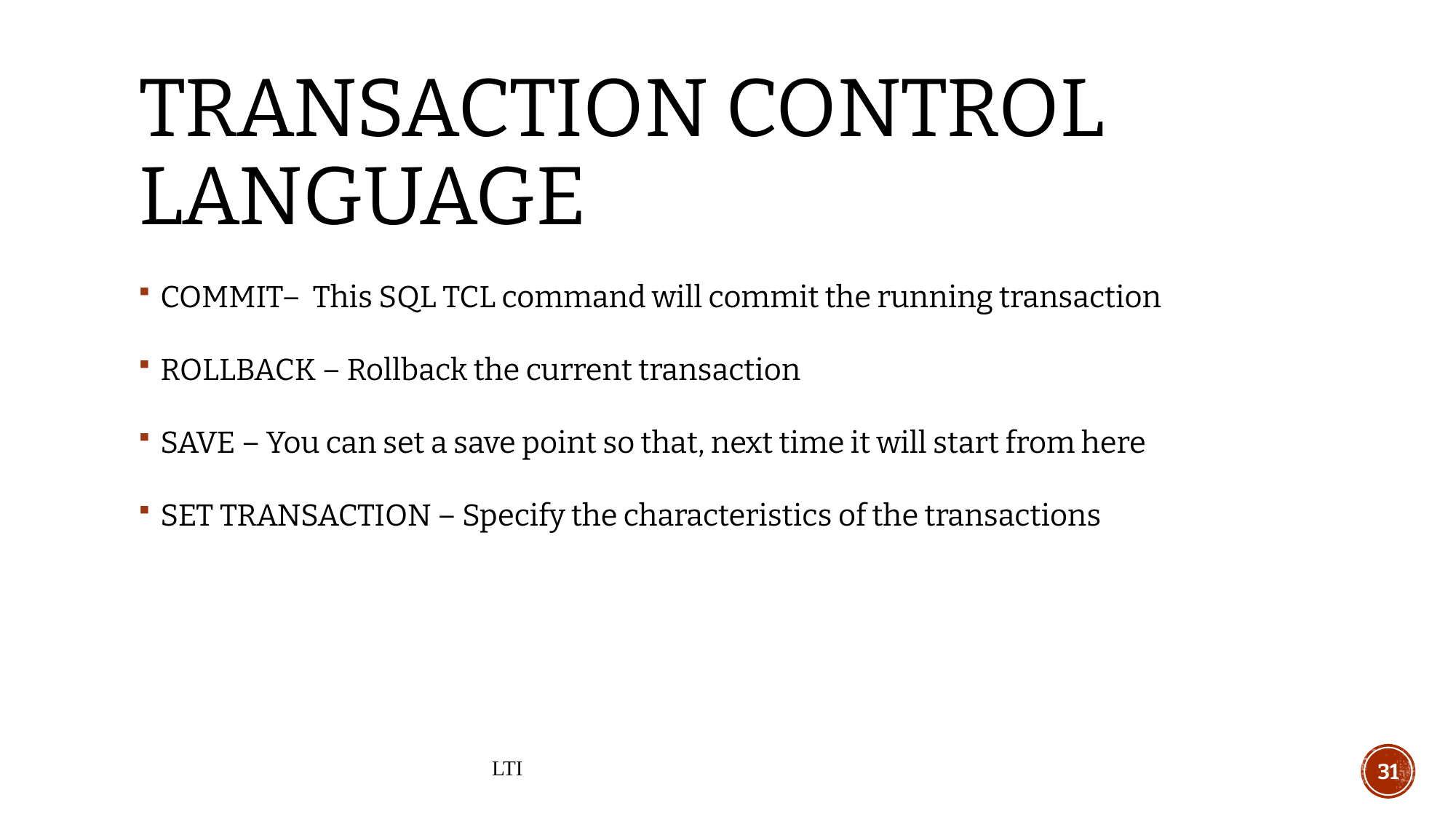

# Transaction control language
COMMIT–  This SQL TCL command will commit the running transaction
ROLLBACK – Rollback the current transaction
SAVE – You can set a save point so that, next time it will start from here
SET TRANSACTION – Specify the characteristics of the transactions

LTI
31